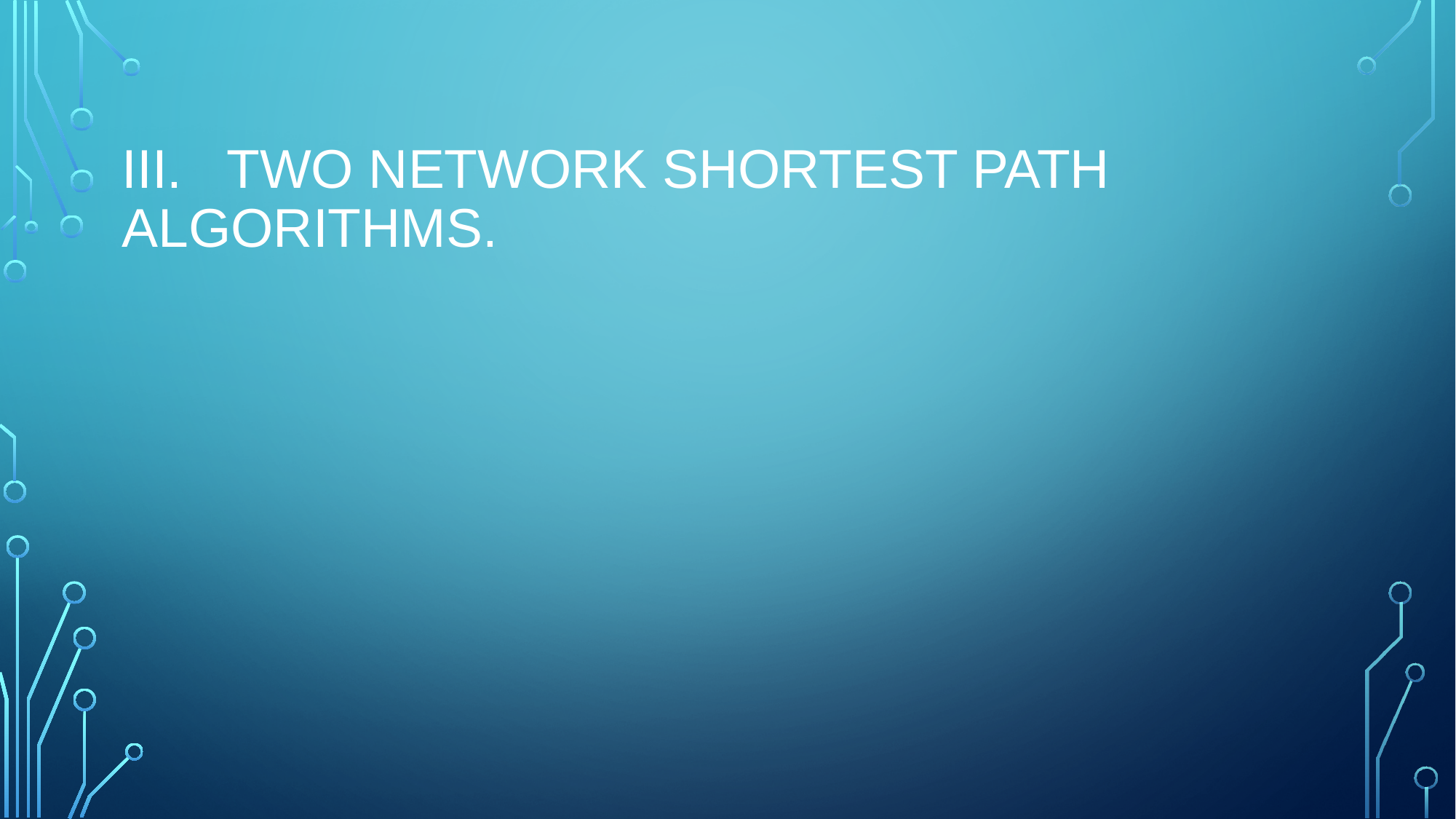

# III.   Two network shortest path algorithms.